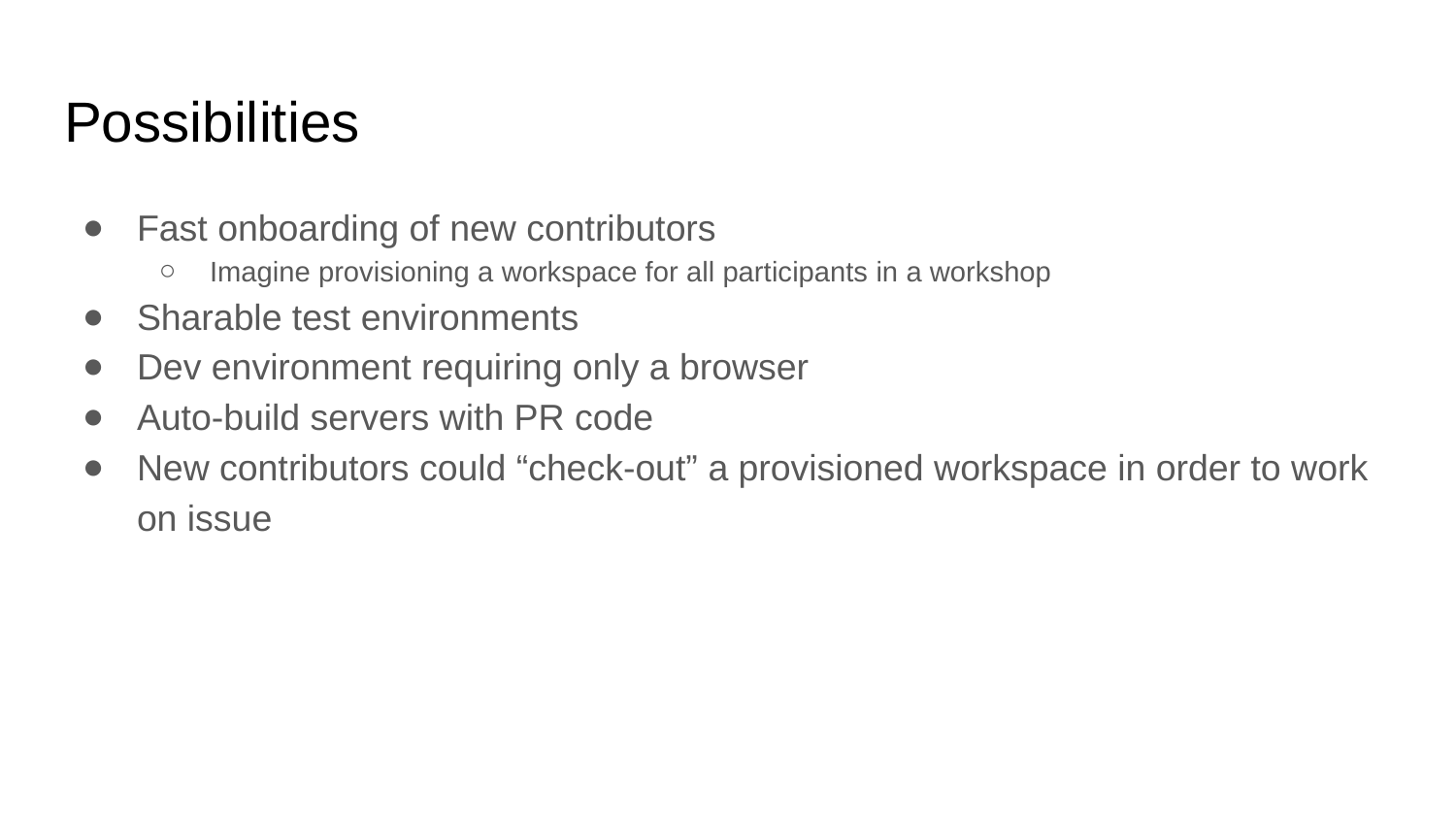

# Possibilities
Fast onboarding of new contributors
Imagine provisioning a workspace for all participants in a workshop
Sharable test environments
Dev environment requiring only a browser
Auto-build servers with PR code
New contributors could “check-out” a provisioned workspace in order to work on issue